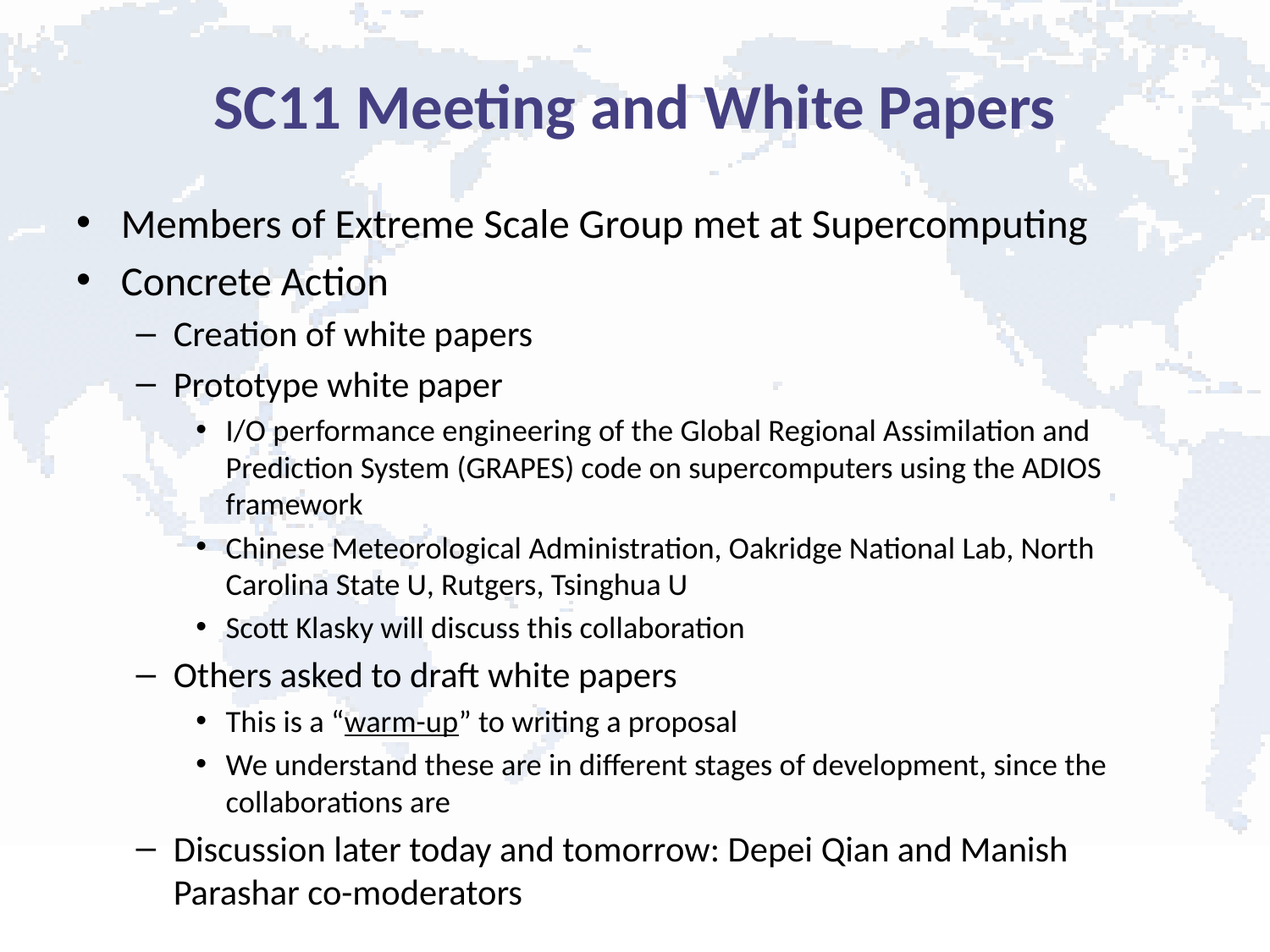

# SC11 Meeting and White Papers
Members of Extreme Scale Group met at Supercomputing
Concrete Action
Creation of white papers
Prototype white paper
I/O performance engineering of the Global Regional Assimilation and Prediction System (GRAPES) code on supercomputers using the ADIOS framework
Chinese Meteorological Administration, Oakridge National Lab, North Carolina State U, Rutgers, Tsinghua U
Scott Klasky will discuss this collaboration
Others asked to draft white papers
This is a “warm-up” to writing a proposal
We understand these are in different stages of development, since the collaborations are
Discussion later today and tomorrow: Depei Qian and Manish Parashar co-moderators